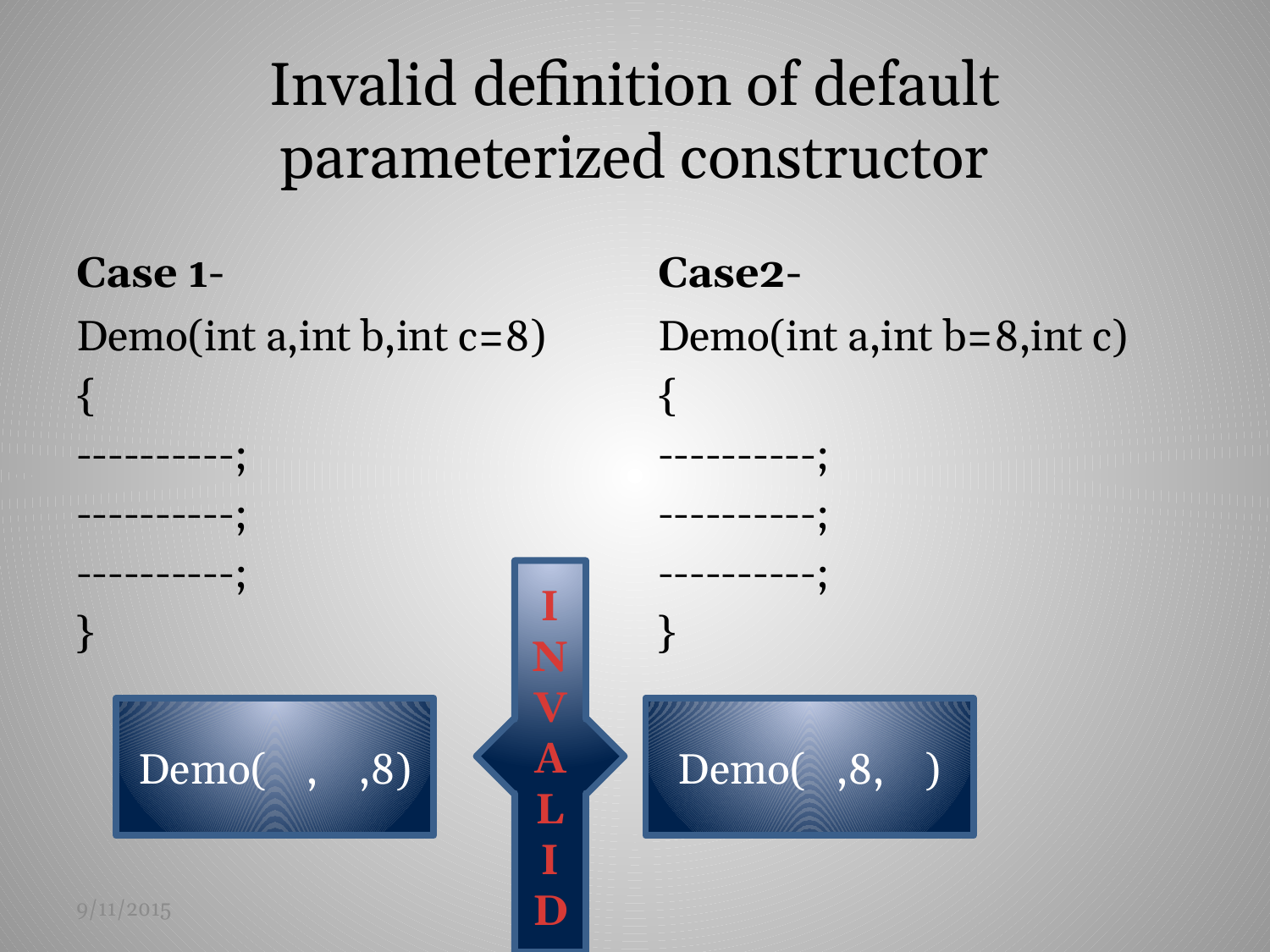

# Invalid definition of default parameterized constructor
Case 1-
Case2-
Demo(int a,int b,int c=8)
{
----------;
----------;
----------;
}
Demo(int a,int b=8,int c)
{
----------;
----------;
----------;
}

I
N
V
A
L
I
D
Demo(    ,    ,8)
Demo(   ,8,    )
9/11/2015